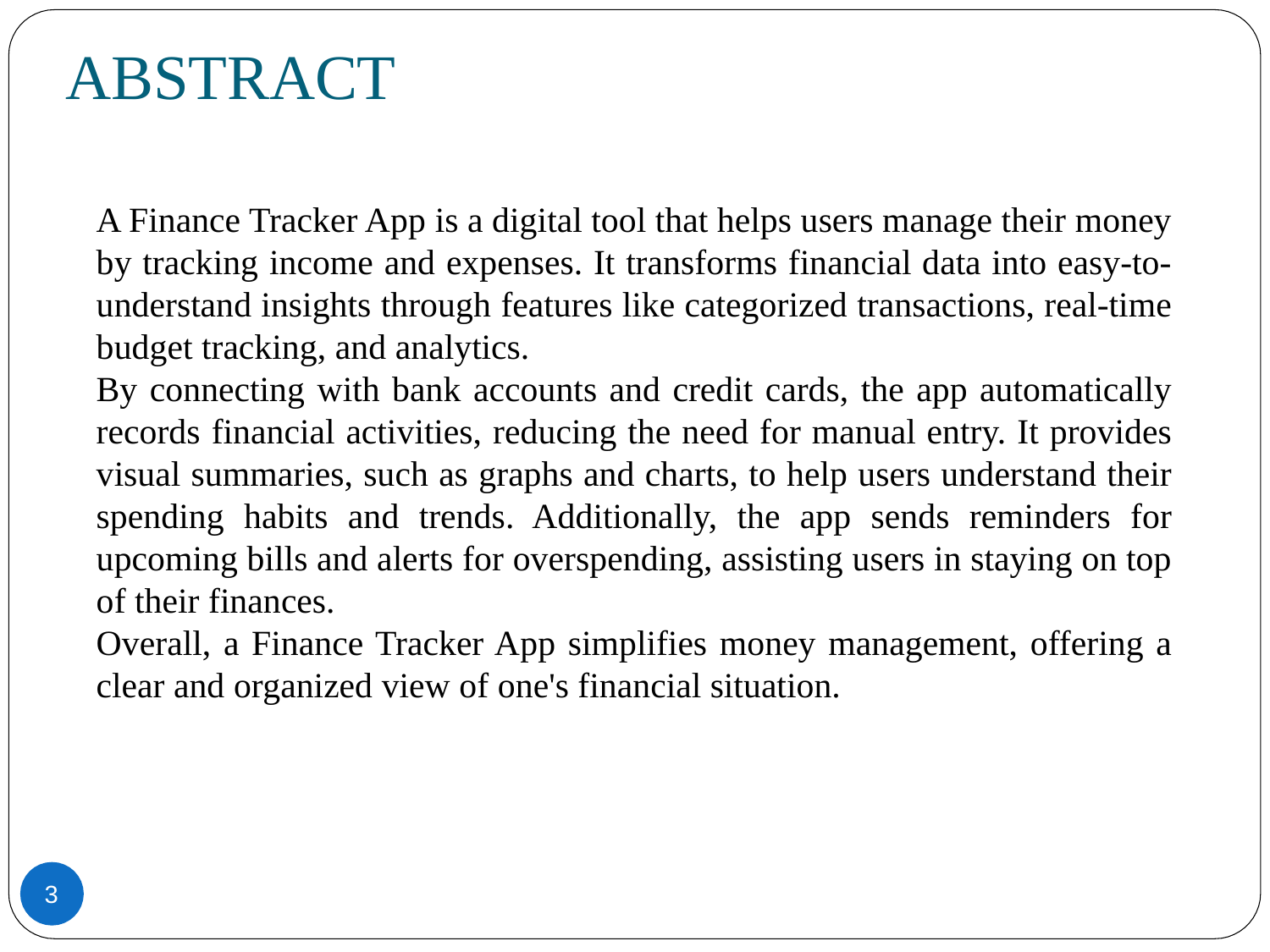

# ABSTRACT
A Finance Tracker App is a digital tool that helps users manage their money by tracking income and expenses. It transforms financial data into easy-to-understand insights through features like categorized transactions, real-time budget tracking, and analytics.
By connecting with bank accounts and credit cards, the app automatically records financial activities, reducing the need for manual entry. It provides visual summaries, such as graphs and charts, to help users understand their spending habits and trends. Additionally, the app sends reminders for upcoming bills and alerts for overspending, assisting users in staying on top of their finances.
Overall, a Finance Tracker App simplifies money management, offering a clear and organized view of one's financial situation.

3